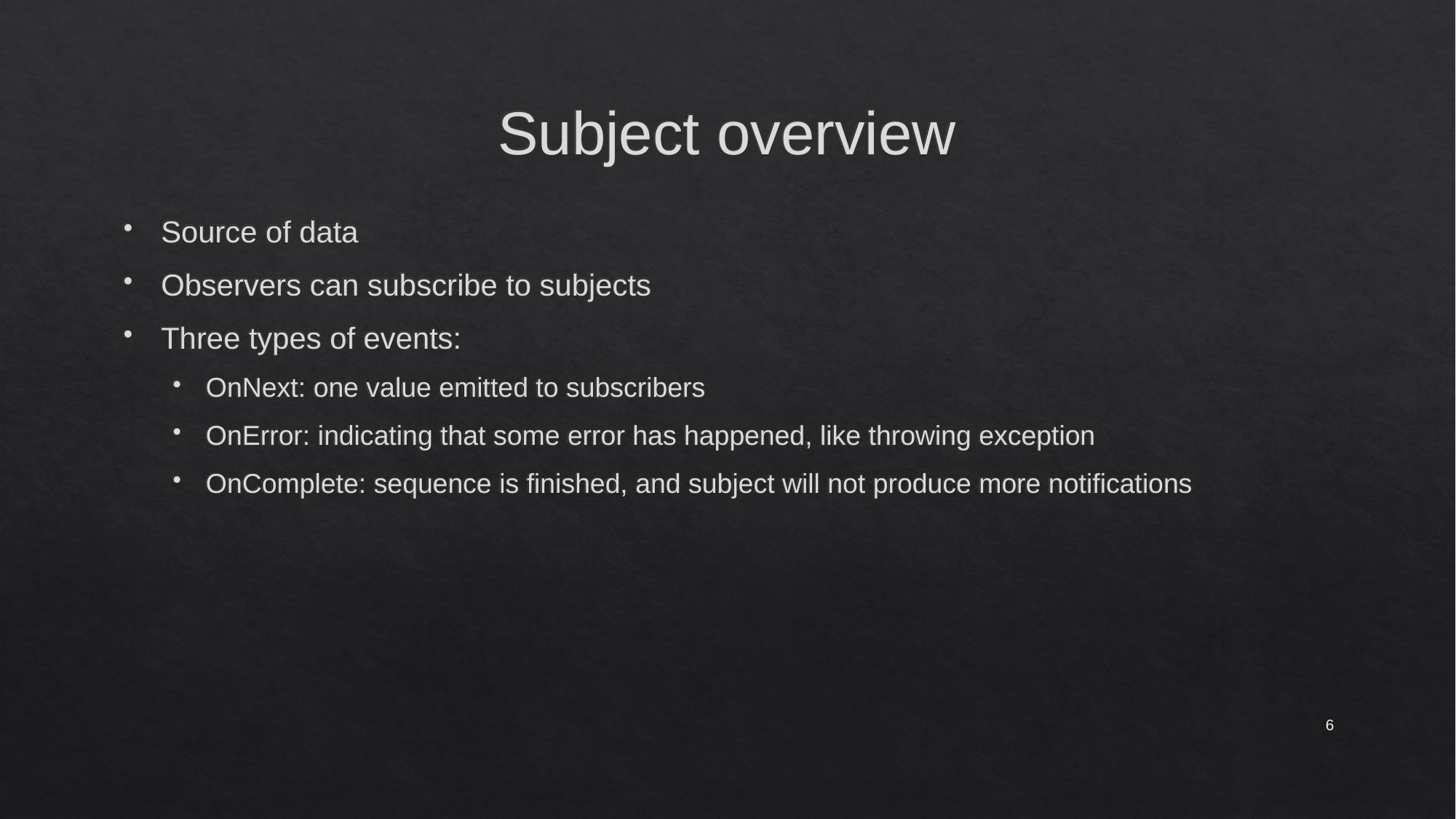

# Subject overview
Source of data
Observers can subscribe to subjects
Three types of events:
OnNext: one value emitted to subscribers
OnError: indicating that some error has happened, like throwing exception
OnComplete: sequence is finished, and subject will not produce more notifications
6